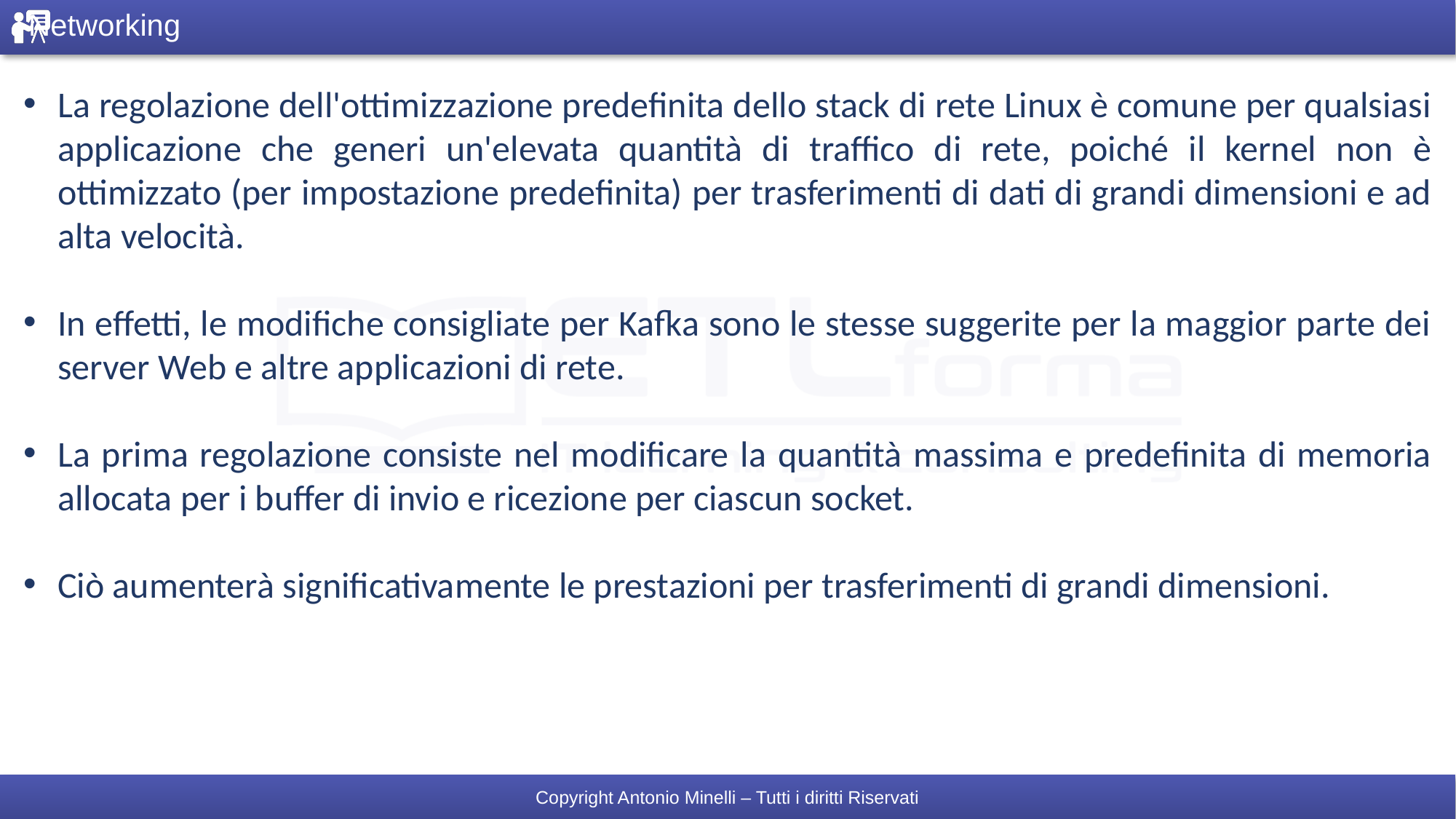

# Networking
La regolazione dell'ottimizzazione predefinita dello stack di rete Linux è comune per qualsiasi applicazione che generi un'elevata quantità di traffico di rete, poiché il kernel non è ottimizzato (per impostazione predefinita) per trasferimenti di dati di grandi dimensioni e ad alta velocità.

In effetti, le modifiche consigliate per Kafka sono le stesse suggerite per la maggior parte dei server Web e altre applicazioni di rete.

La prima regolazione consiste nel modificare la quantità massima e predefinita di memoria allocata per i buffer di invio e ricezione per ciascun socket.

Ciò aumenterà significativamente le prestazioni per trasferimenti di grandi dimensioni.